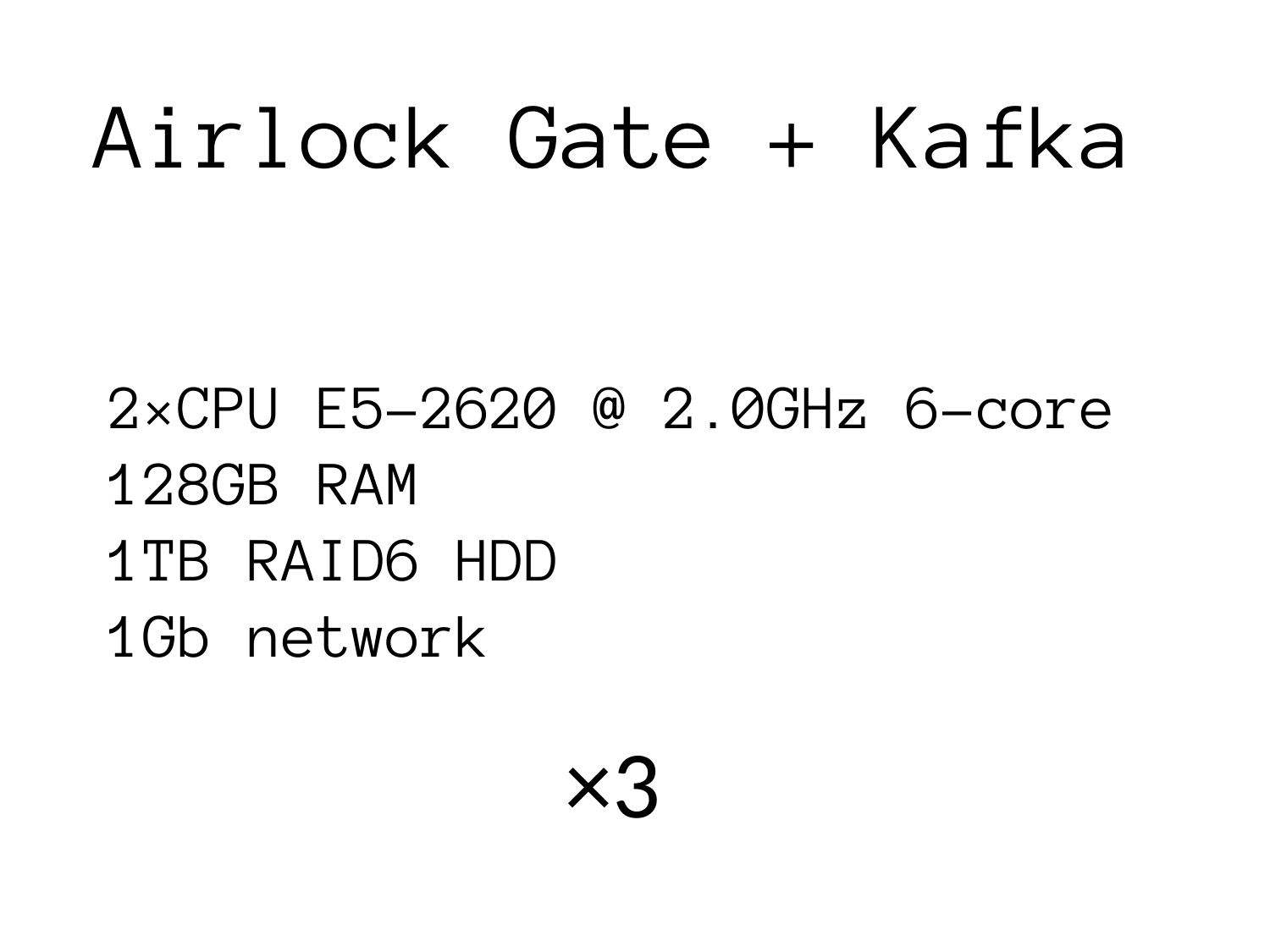

Airlock Gate + Kafka
2×CPU E5-2620 @ 2.0GHz 6-core
128GB RAM
1TB RAID6 HDD
1Gb network
×3